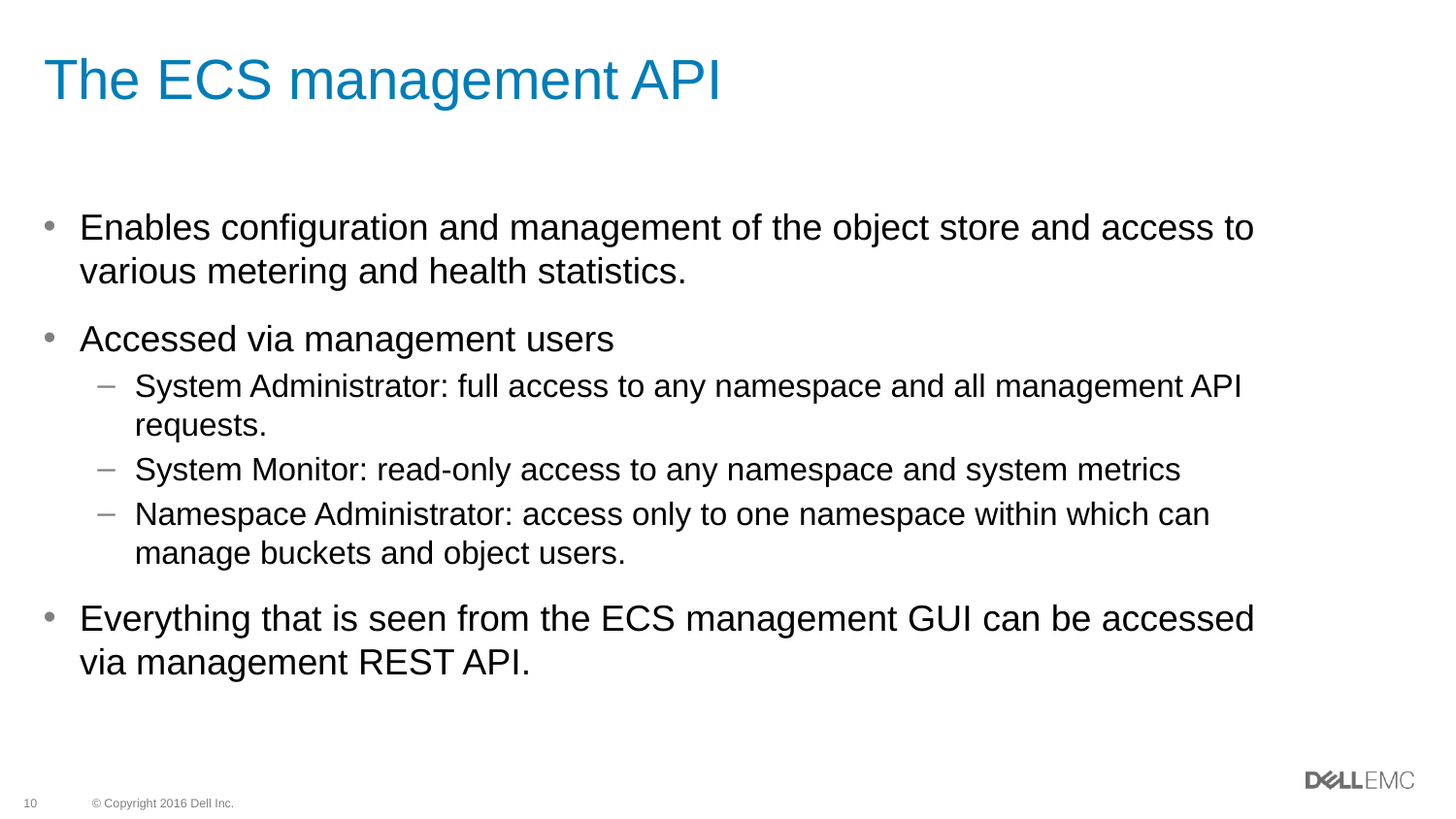

# The ECS management API
Enables configuration and management of the object store and access to various metering and health statistics.
Accessed via management users
System Administrator: full access to any namespace and all management API requests.
System Monitor: read-only access to any namespace and system metrics
Namespace Administrator: access only to one namespace within which can manage buckets and object users.
Everything that is seen from the ECS management GUI can be accessed via management REST API.